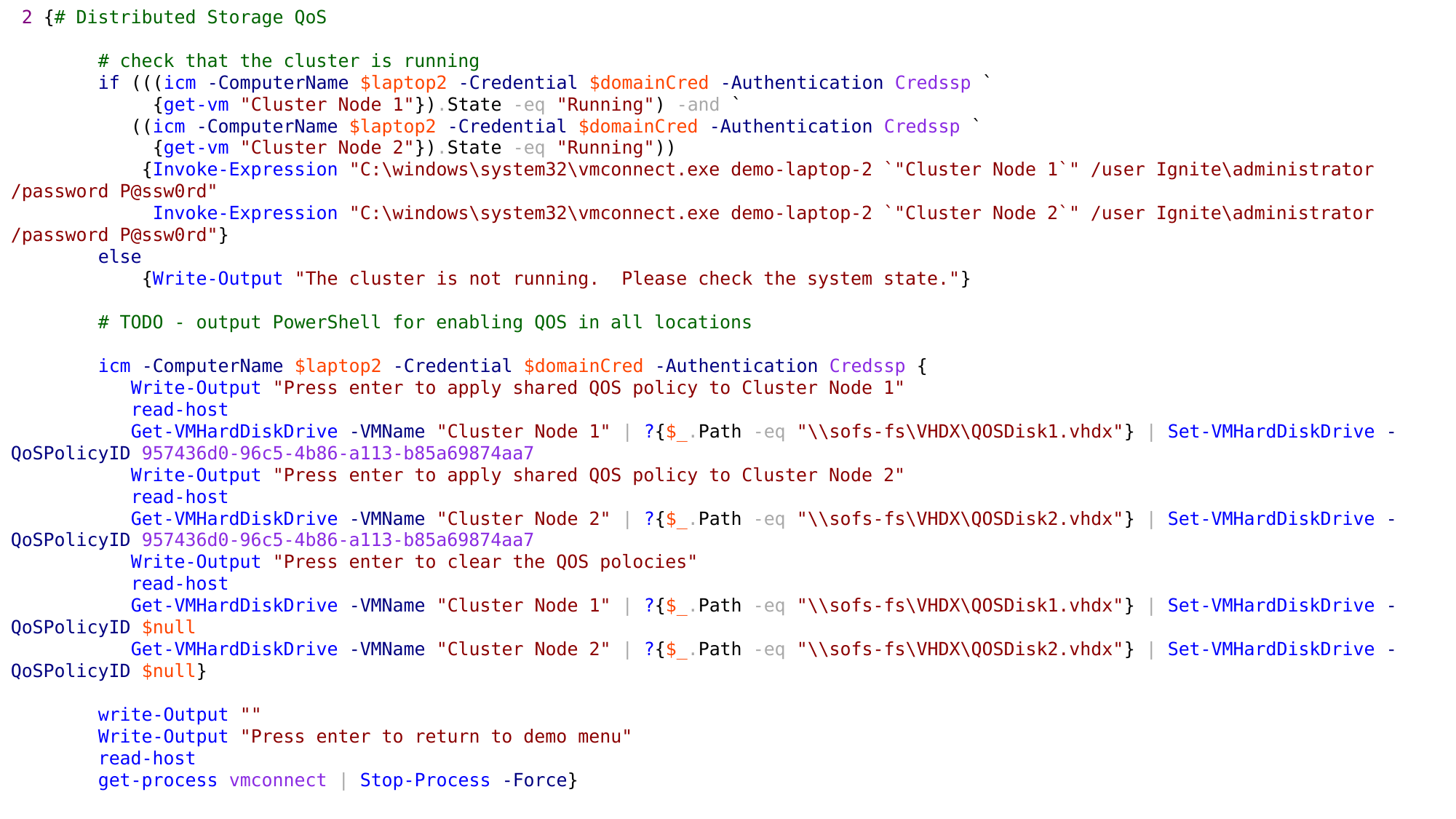

2 {# Distributed Storage QoS

        # check that the cluster is running
        if (((icm -ComputerName $laptop2 -Credential $domainCred -Authentication Credssp `
             {get-vm "Cluster Node 1"}).State -eq "Running") -and `
           ((icm -ComputerName $laptop2 -Credential $domainCred -Authentication Credssp `
             {get-vm "Cluster Node 2"}).State -eq "Running"))
            {Invoke-Expression "C:\windows\system32\vmconnect.exe demo-laptop-2 `"Cluster Node 1`" /user Ignite\administrator /password P@ssw0rd"
             Invoke-Expression "C:\windows\system32\vmconnect.exe demo-laptop-2 `"Cluster Node 2`" /user Ignite\administrator /password P@ssw0rd"}
        else
            {Write-Output "The cluster is not running.  Please check the system state."}

        # TODO - output PowerShell for enabling QOS in all locations

        icm -ComputerName $laptop2 -Credential $domainCred -Authentication Credssp {
           Write-Output "Press enter to apply shared QOS policy to Cluster Node 1"
           read-host
           Get-VMHardDiskDrive -VMName "Cluster Node 1" | ?{$_.Path -eq "\\sofs-fs\VHDX\QOSDisk1.vhdx"} | Set-VMHardDiskDrive -QoSPolicyID 957436d0-96c5-4b86-a113-b85a69874aa7
           Write-Output "Press enter to apply shared QOS policy to Cluster Node 2"
           read-host
           Get-VMHardDiskDrive -VMName "Cluster Node 2" | ?{$_.Path -eq "\\sofs-fs\VHDX\QOSDisk2.vhdx"} | Set-VMHardDiskDrive -QoSPolicyID 957436d0-96c5-4b86-a113-b85a69874aa7
           Write-Output "Press enter to clear the QOS polocies"
           read-host
           Get-VMHardDiskDrive -VMName "Cluster Node 1" | ?{$_.Path -eq "\\sofs-fs\VHDX\QOSDisk1.vhdx"} | Set-VMHardDiskDrive -QoSPolicyID $null
           Get-VMHardDiskDrive -VMName "Cluster Node 2" | ?{$_.Path -eq "\\sofs-fs\VHDX\QOSDisk2.vhdx"} | Set-VMHardDiskDrive -QoSPolicyID $null}

        write-Output ""
        Write-Output "Press enter to return to demo menu"
        read-host
        get-process vmconnect | Stop-Process -Force}